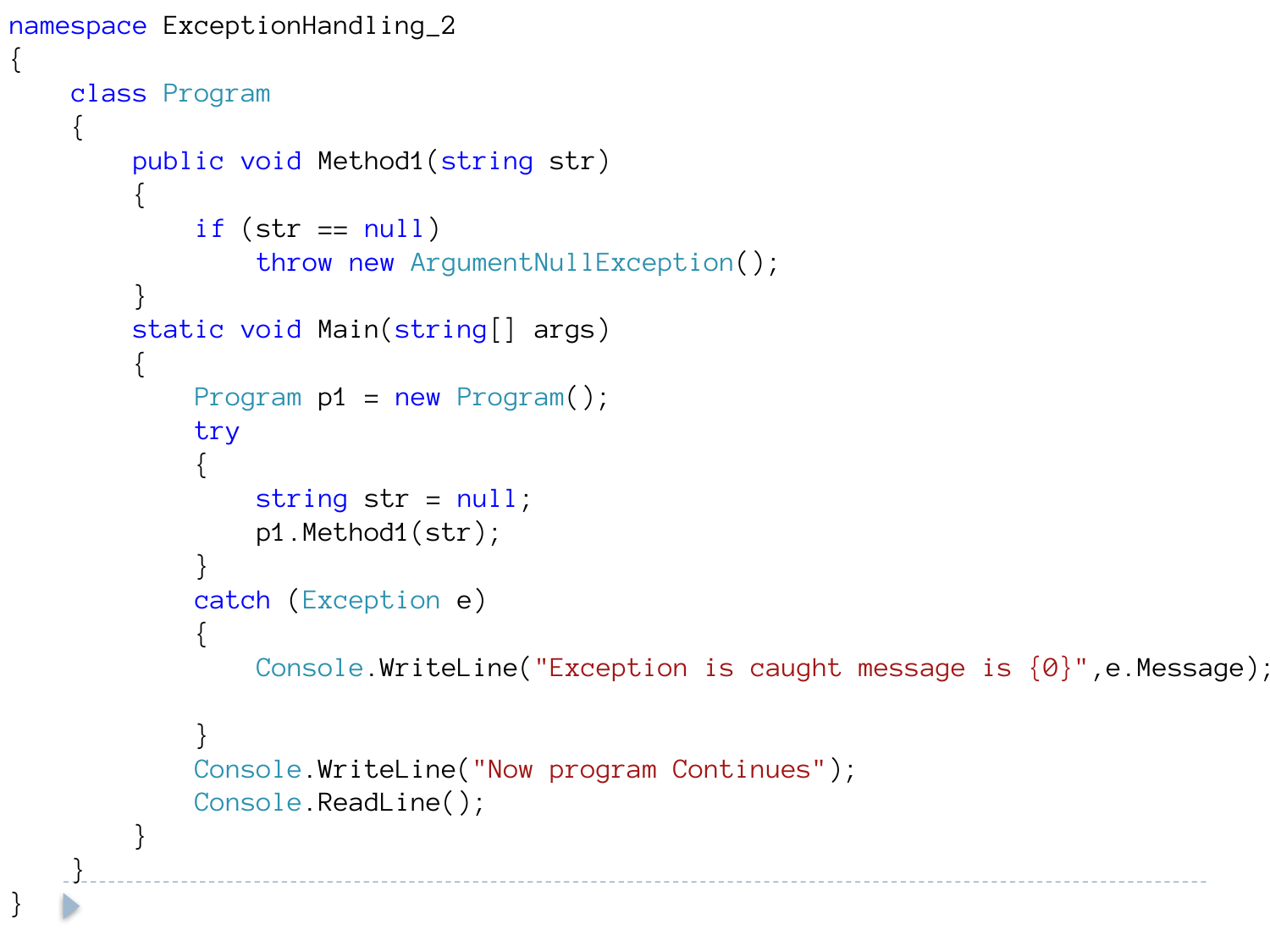

namespace ExceptionHandling_2
{
    class Program
    {
        public void Method1(string str)
        {
            if (str == null)
                throw new ArgumentNullException();
        }
        static void Main(string[] args)
        {
            Program p1 = new Program();
            try
            {
                string str = null;
                p1.Method1(str);
            }
            catch (Exception e)
            {
                Console.WriteLine("Exception is caught message is {0}",e.Message);

            }
            Console.WriteLine("Now program Continues");
            Console.ReadLine();
        }
    }
}